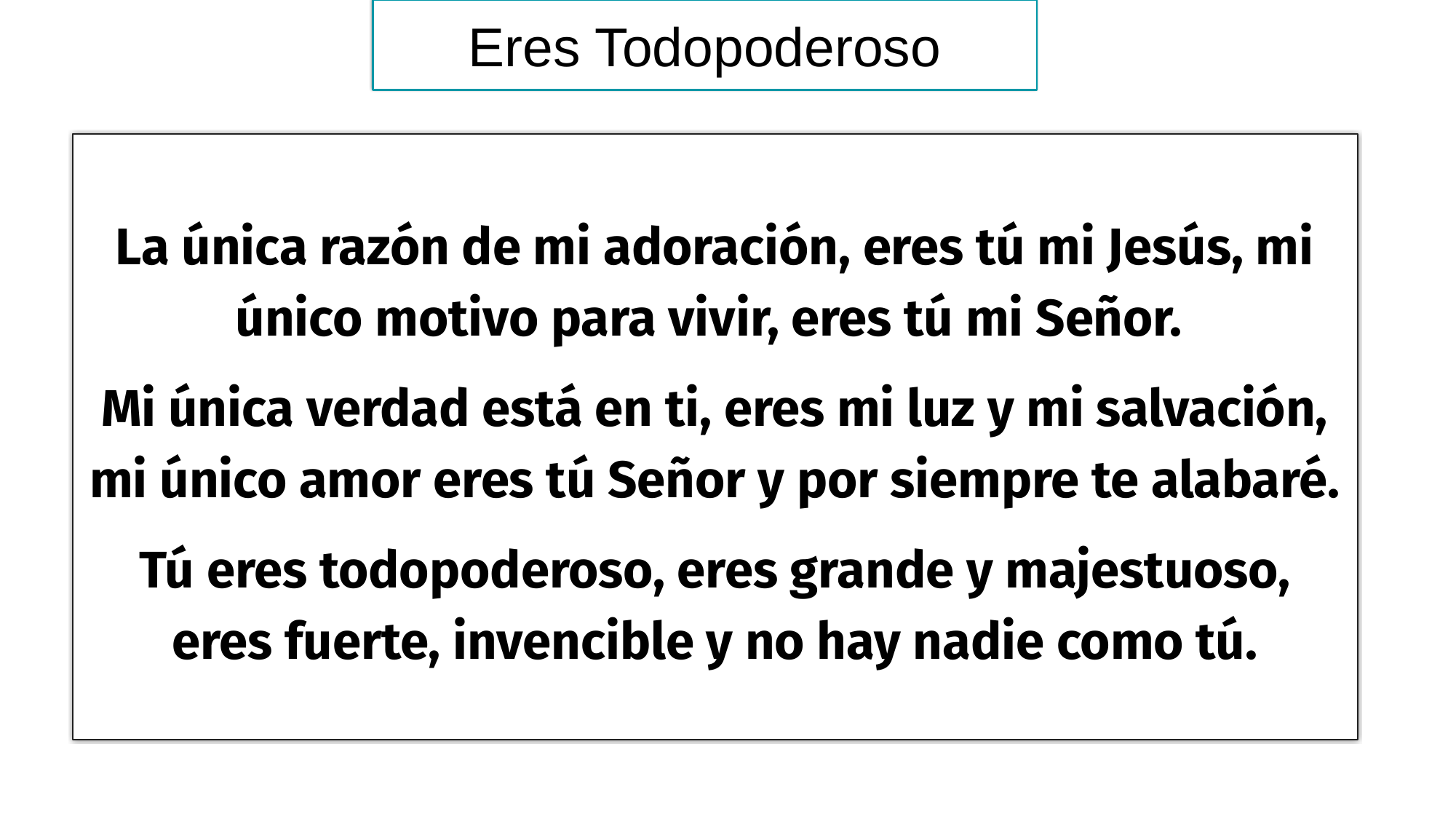

# Eres Todopoderoso
La única razón de mi adoración, eres tú mi Jesús, mi único motivo para vivir, eres tú mi Señor.
Mi única verdad está en ti, eres mi luz y mi salvación, mi único amor eres tú Señor y por siempre te alabaré.
Tú eres todopoderoso, eres grande y majestuoso, eres fuerte, invencible y no hay nadie como tú.